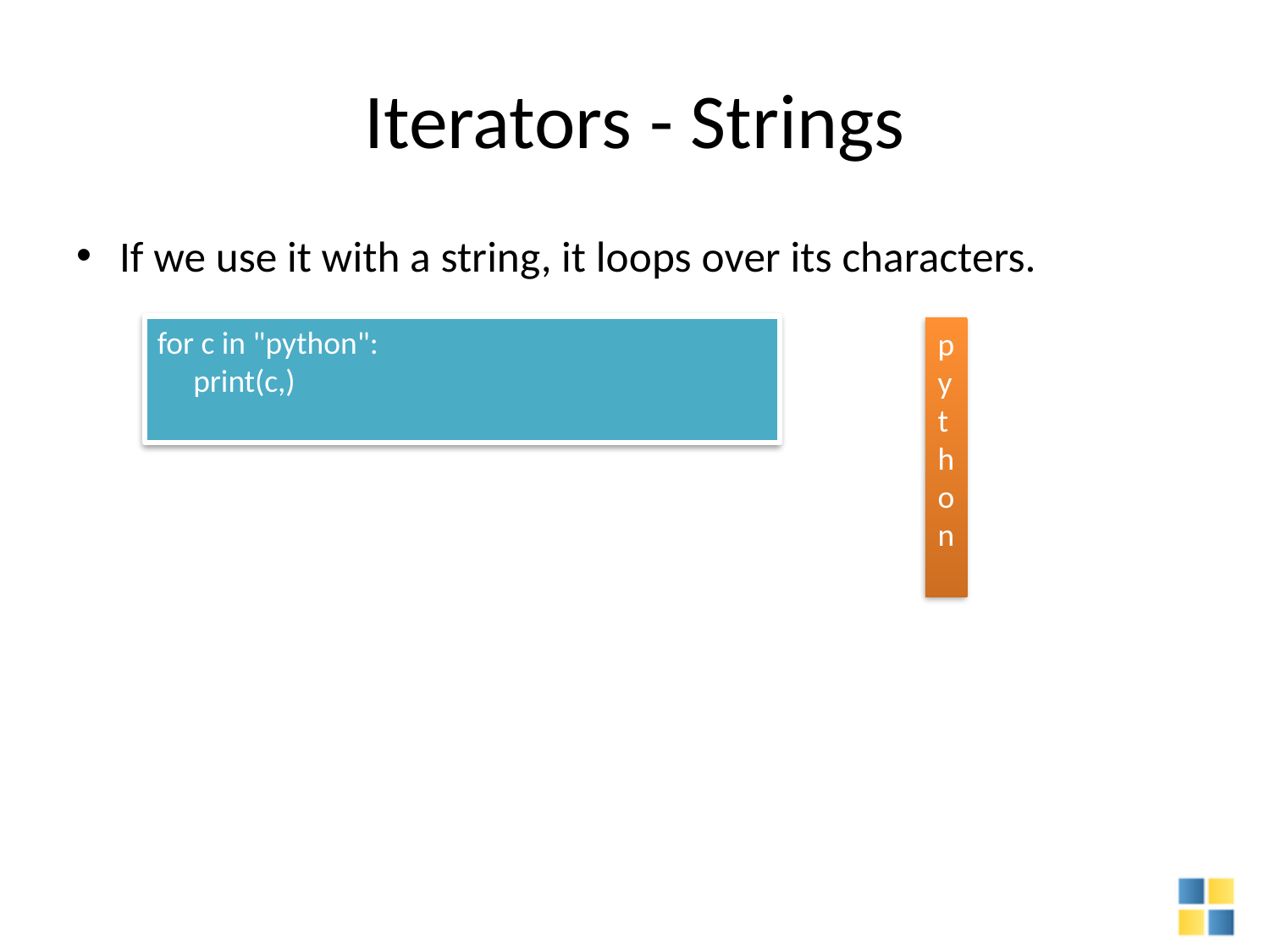

# Iterators - Strings
If we use it with a string, it loops over its characters.

for c in "python":
     print(c,)

p
y
t
h
o
n